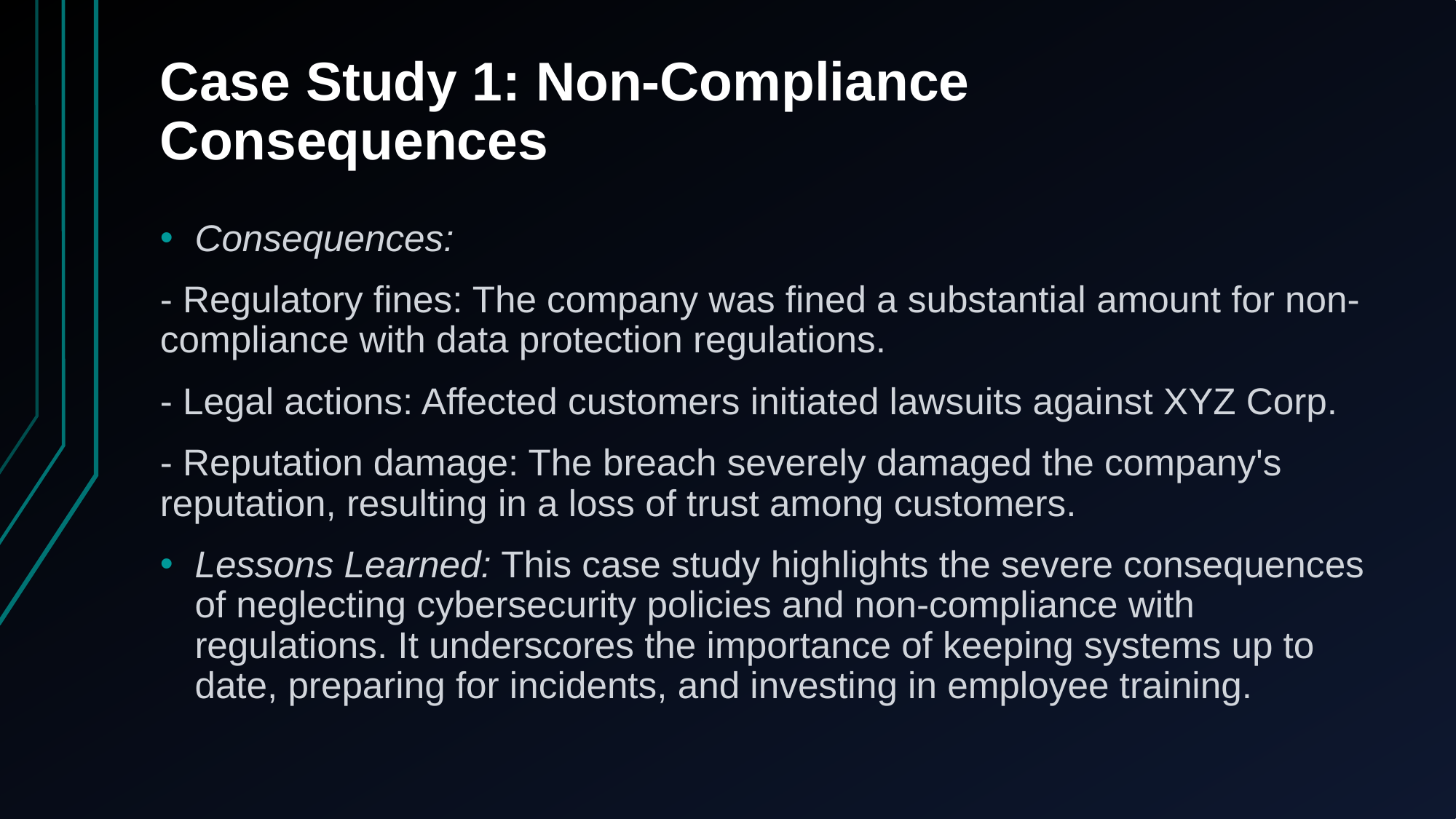

# Case Study 1: Non-Compliance Consequences
Consequences:
- Regulatory fines: The company was fined a substantial amount for non-compliance with data protection regulations.
- Legal actions: Affected customers initiated lawsuits against XYZ Corp.
- Reputation damage: The breach severely damaged the company's reputation, resulting in a loss of trust among customers.
Lessons Learned: This case study highlights the severe consequences of neglecting cybersecurity policies and non-compliance with regulations. It underscores the importance of keeping systems up to date, preparing for incidents, and investing in employee training.